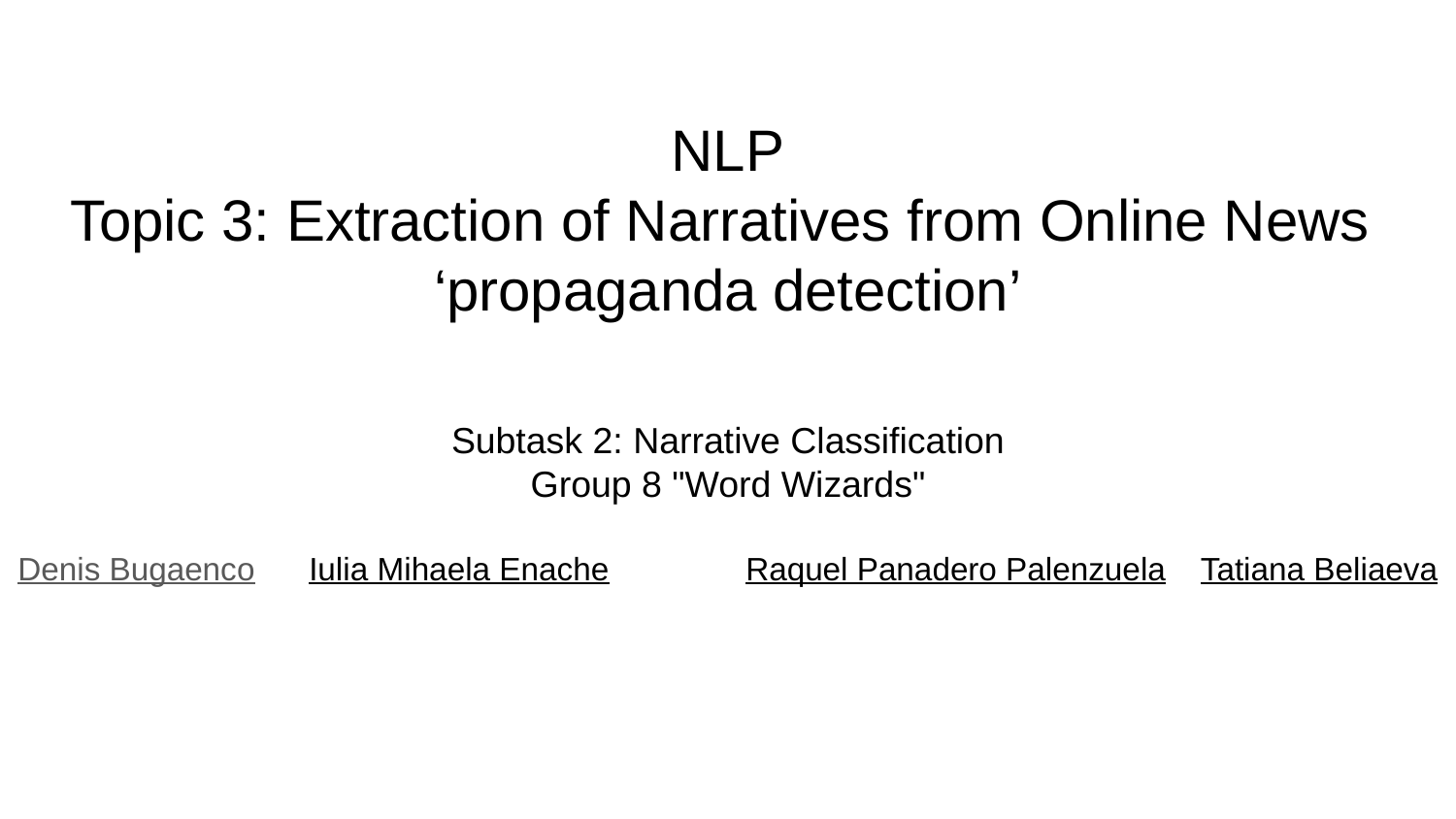

# NLP
Topic 3: Extraction of Narratives from Online News
‘propaganda detection’
Subtask 2: Narrative Classification
Group 8 "Word Wizards"

Denis Bugaenco	Iulia Mihaela Enache	Raquel Panadero Palenzuela	  Tatiana Beliaeva